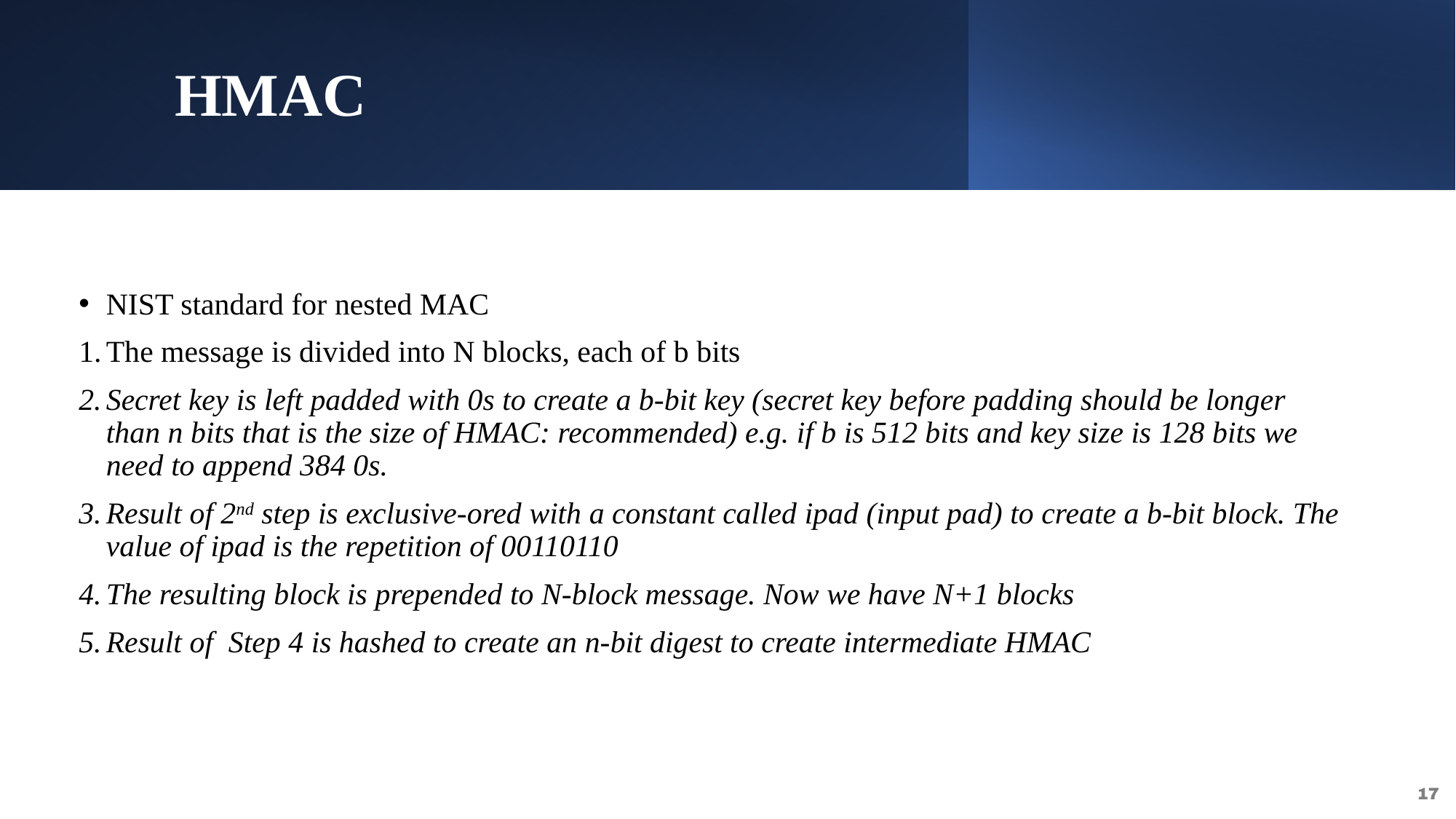

# HMAC
NIST standard for nested MAC
The message is divided into N blocks, each of b bits
Secret key is left padded with 0s to create a b-bit key (secret key before padding should be longer than n bits that is the size of HMAC: recommended) e.g. if b is 512 bits and key size is 128 bits we need to append 384 0s.
Result of 2nd step is exclusive-ored with a constant called ipad (input pad) to create a b-bit block. The value of ipad is the repetition of 00110110
The resulting block is prepended to N-block message. Now we have N+1 blocks
Result of  Step 4 is hashed to create an n-bit digest to create intermediate HMAC
17